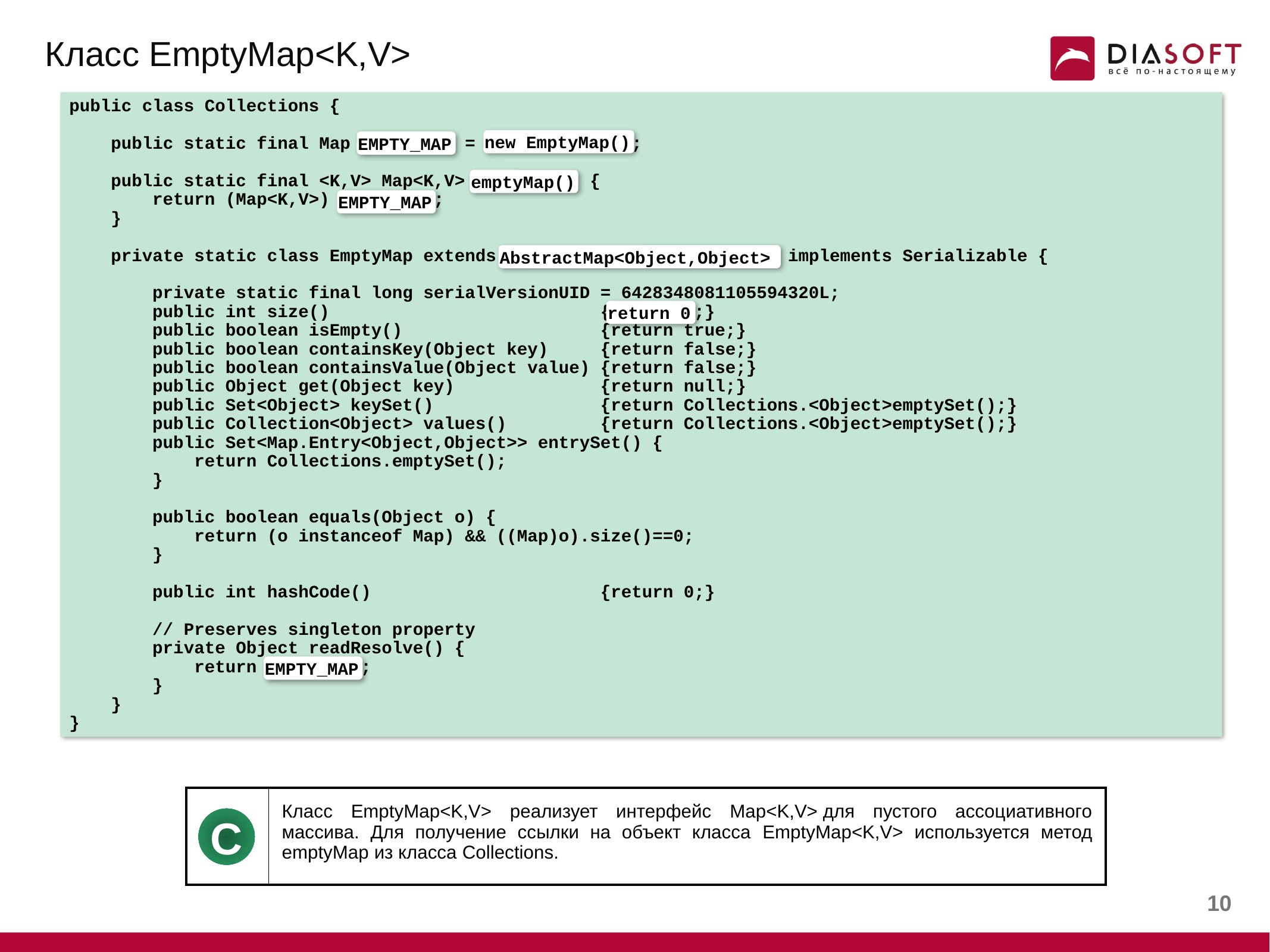

# Класс EmptyMap<K,V>
public class Collections {

    public static final Map EMPTY_MAP = new EmptyMap();

    public static final <K,V> Map<K,V> emptyMap() {
        return (Map<K,V>) EMPTY_MAP;
    }

    private static class EmptyMap extends AbstractMap<Object,Object> implements Serializable {

        private static final long serialVersionUID = 6428348081105594320L;
        public int size()                          {return 0;}
        public boolean isEmpty()                   {return true;}
        public boolean containsKey(Object key)     {return false;}
        public boolean containsValue(Object value) {return false;}
        public Object get(Object key)              {return null;}
        public Set<Object> keySet()                {return Collections.<Object>emptySet();}
        public Collection<Object> values()         {return Collections.<Object>emptySet();}
        public Set<Map.Entry<Object,Object>> entrySet() {
            return Collections.emptySet();
        }

        public boolean equals(Object o) {
            return (o instanceof Map) && ((Map)o).size()==0;
        }

        public int hashCode()                      {return 0;}

        // Preserves singleton property
        private Object readResolve() {
            return EMPTY_MAP;
        }
    }
}
new EmptyMap()
EMPTY_MAP
emptyMap()
EMPTY_MAP
AbstractMap<Object,Object>
return 0
EMPTY_MAP
|  | Класс EmptyMap<K,V> реализует интерфейс Map<K,V> для пустого ассоциативного массива. Для получение ссылки на объект класса EmptyMap<K,V> используется метод emptyMap из класса Collections. |
| --- | --- |
C
10